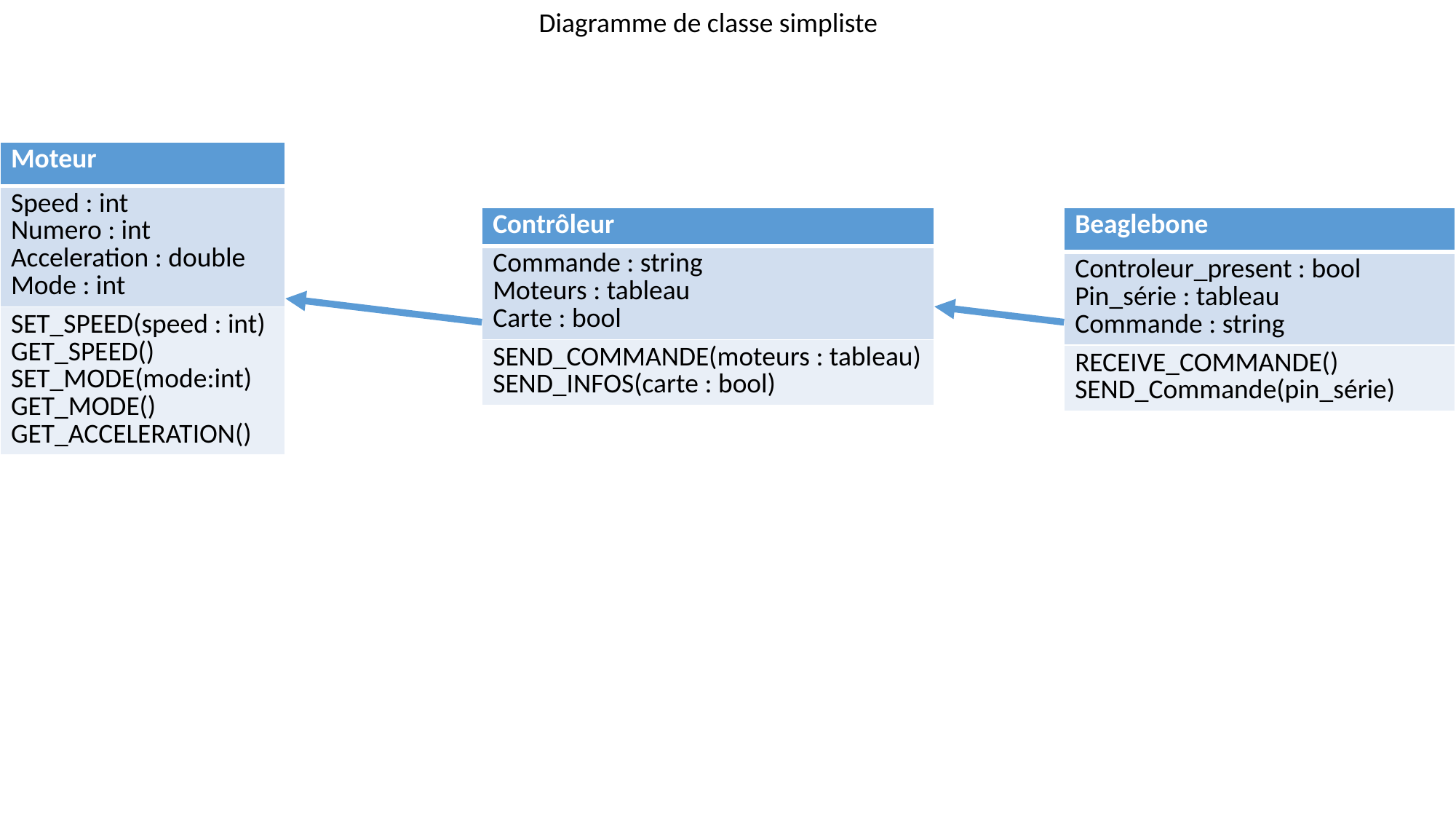

Diagramme de classe simpliste
| Moteur |
| --- |
| Speed : int Numero : int Acceleration : double Mode : int |
| SET\_SPEED(speed : int) GET\_SPEED() SET\_MODE(mode:int) GET\_MODE() GET\_ACCELERATION() |
| Contrôleur |
| --- |
| Commande : string Moteurs : tableau Carte : bool |
| SEND\_COMMANDE(moteurs : tableau) SEND\_INFOS(carte : bool) |
| Beaglebone |
| --- |
| Controleur\_present : bool Pin\_série : tableau Commande : string |
| RECEIVE\_COMMANDE() SEND\_Commande(pin\_série) |